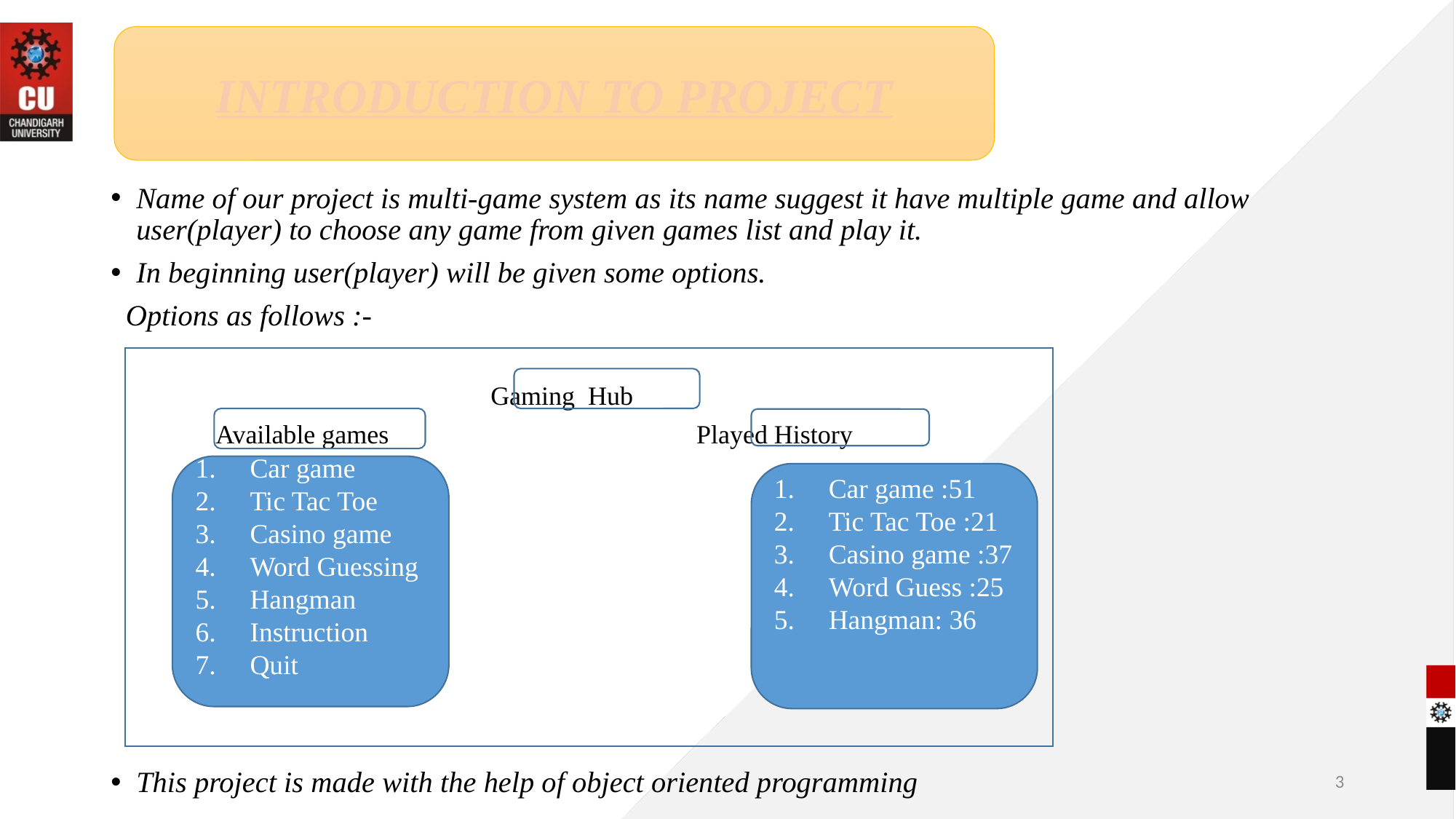

INTRODUCTION TO PROJECT
Name of our project is multi-game system as its name suggest it have multiple game and allow user(player) to choose any game from given games list and play it.
In beginning user(player) will be given some options.
  Options as follows :-

                                                          Gaming  Hub
                Available games                                               Played History

This project is made with the help of object oriented programming

Car game
Tic Tac Toe
Casino game
Word Guessing
Hangman
Instruction
Quit

Car game :51
Tic Tac Toe :21
Casino game :37
Word Guess :25
Hangman: 36

3